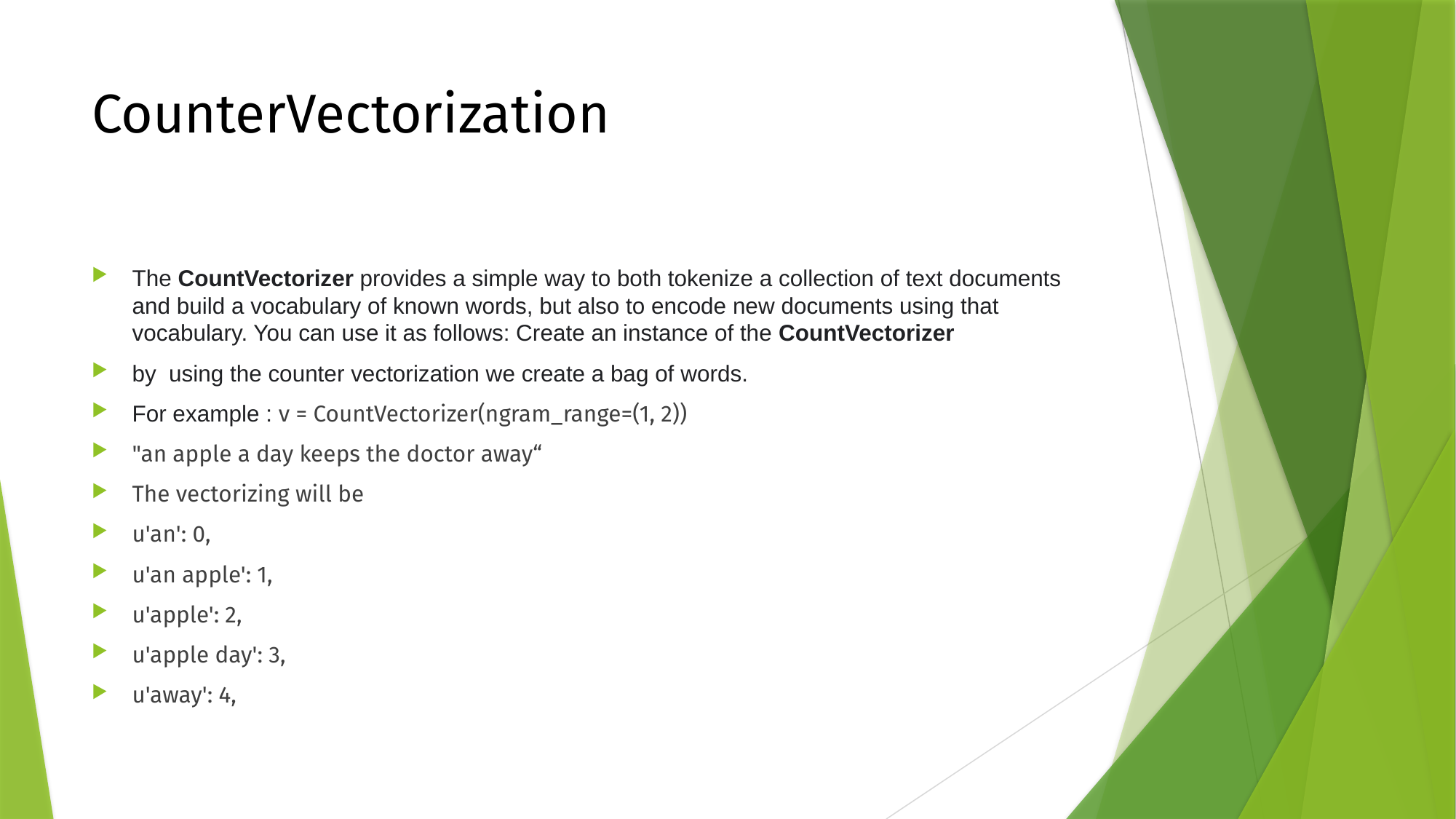

# CounterVectorization
The CountVectorizer provides a simple way to both tokenize a collection of text documents and build a vocabulary of known words, but also to encode new documents using that vocabulary. You can use it as follows: Create an instance of the CountVectorizer
by  using the counter vectorization we create a bag of words.
For example : v = CountVectorizer(ngram_range=(1, 2))
"an apple a day keeps the doctor away“
The vectorizing will be
u'an': 0,
u'an apple': 1,
u'apple': 2,
u'apple day': 3,
u'away': 4,